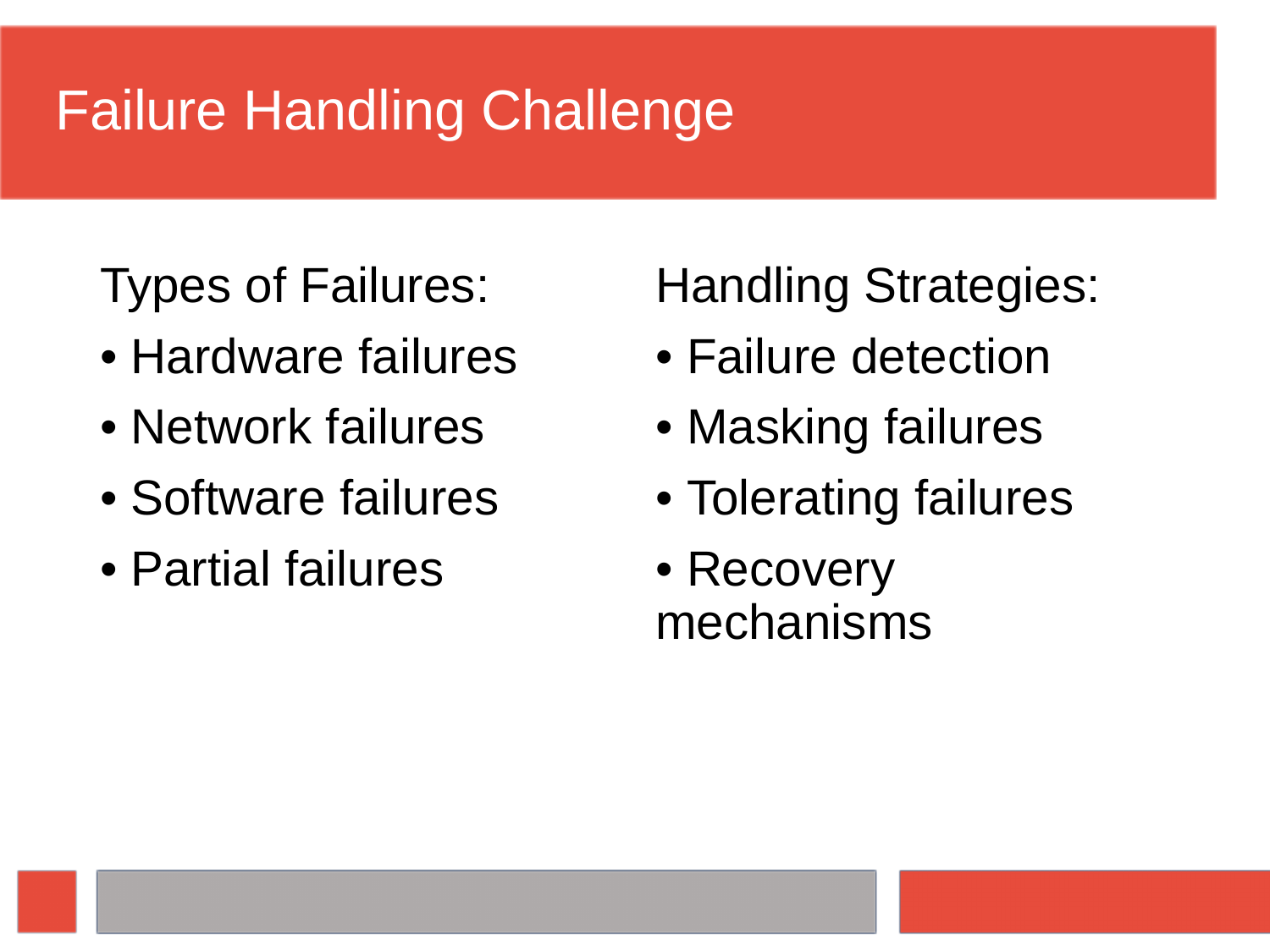

# Failure Handling Challenge
Types of Failures:
• Hardware failures
• Network failures
• Software failures
• Partial failures
Handling Strategies:
• Failure detection
• Masking failures
• Tolerating failures
• Recovery mechanisms